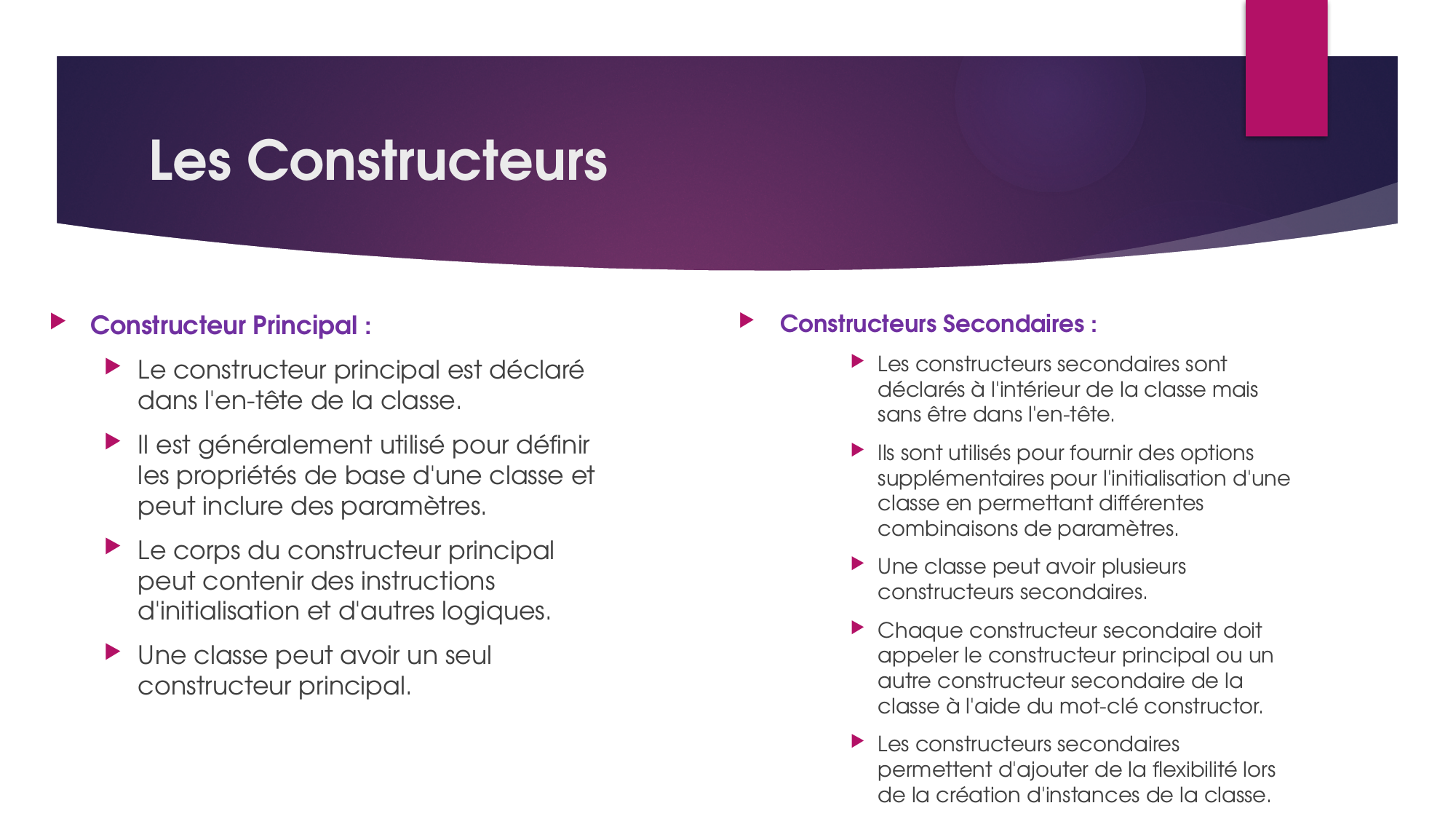

# Les Constructeurs
Constructeur Principal :
Le constructeur principal est déclaré dans l'en-tête de la classe.
Il est généralement utilisé pour définir les propriétés de base d'une classe et peut inclure des paramètres.
Le corps du constructeur principal peut contenir des instructions d'initialisation et d'autres logiques.
Une classe peut avoir un seul constructeur principal.

Constructeurs Secondaires :
Les constructeurs secondaires sont déclarés à l'intérieur de la classe mais sans être dans l'en-tête.
Ils sont utilisés pour fournir des options supplémentaires pour l'initialisation d'une classe en permettant différentes combinaisons de paramètres.
Une classe peut avoir plusieurs constructeurs secondaires.
Chaque constructeur secondaire doit appeler le constructeur principal ou un autre constructeur secondaire de la classe à l'aide du mot-clé constructor.
Les constructeurs secondaires permettent d'ajouter de la flexibilité lors de la création d'instances de la classe.